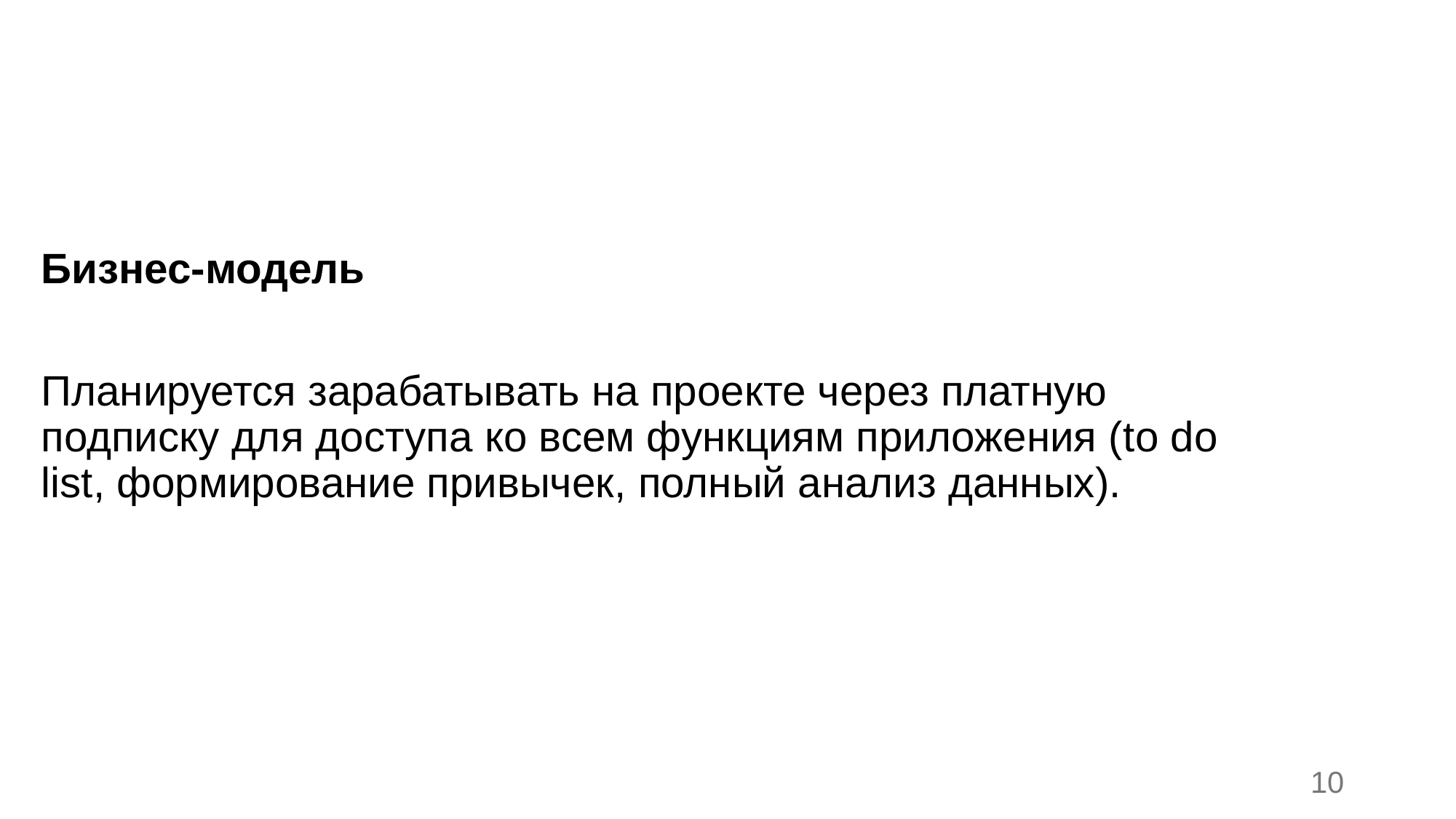

Бизнес-модель

Планируется зарабатывать на проекте через платную подписку для доступа ко всем функциям приложения (to do list, формирование привычек, полный анализ данных).
10